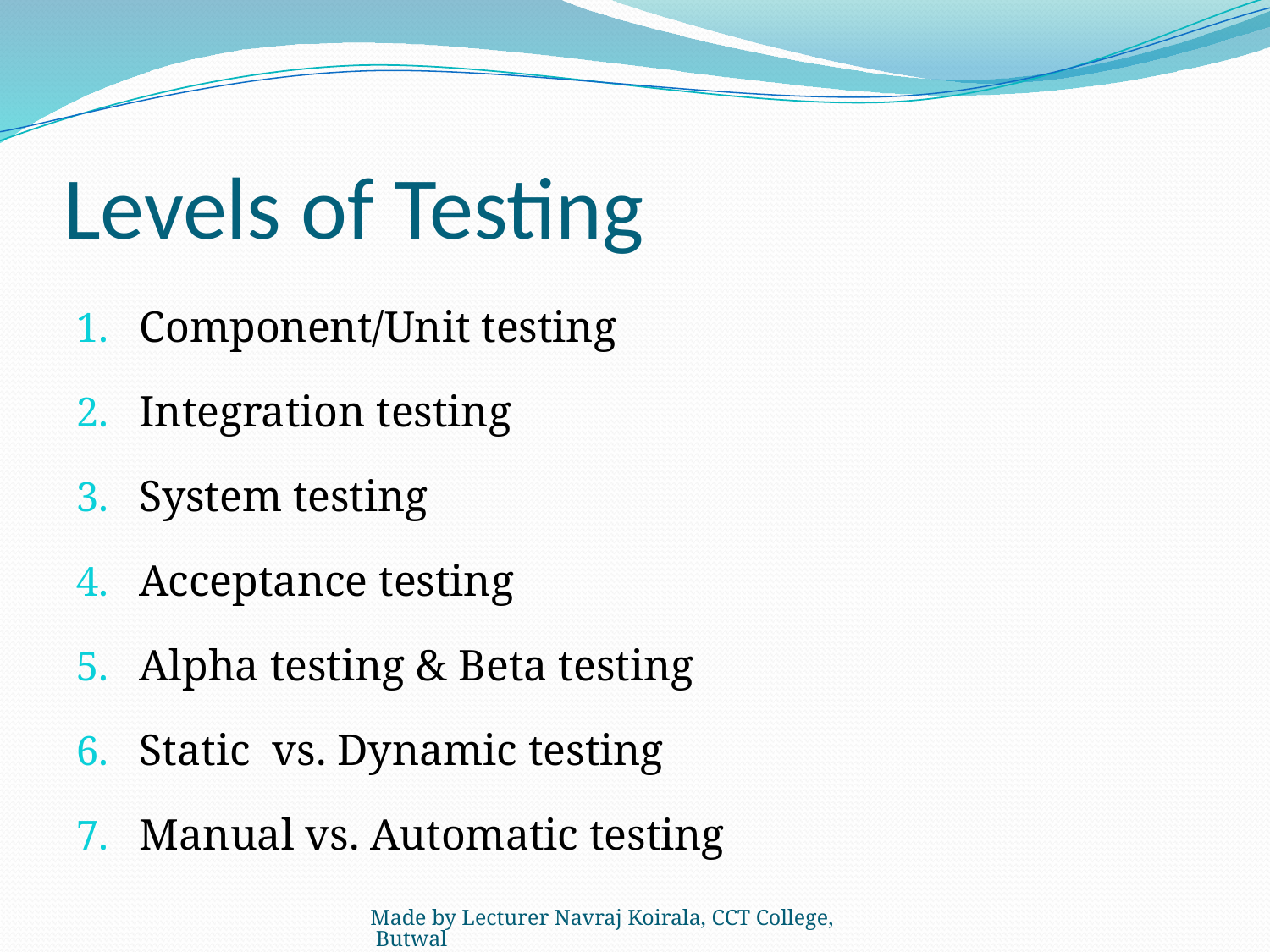

# Levels of Testing
Component/Unit testing
Integration testing
System testing
Acceptance testing
Alpha testing & Beta testing
Static  vs. Dynamic testing
Manual vs. Automatic testing

Made by Lecturer Navraj Koirala, CCT College, Butwal